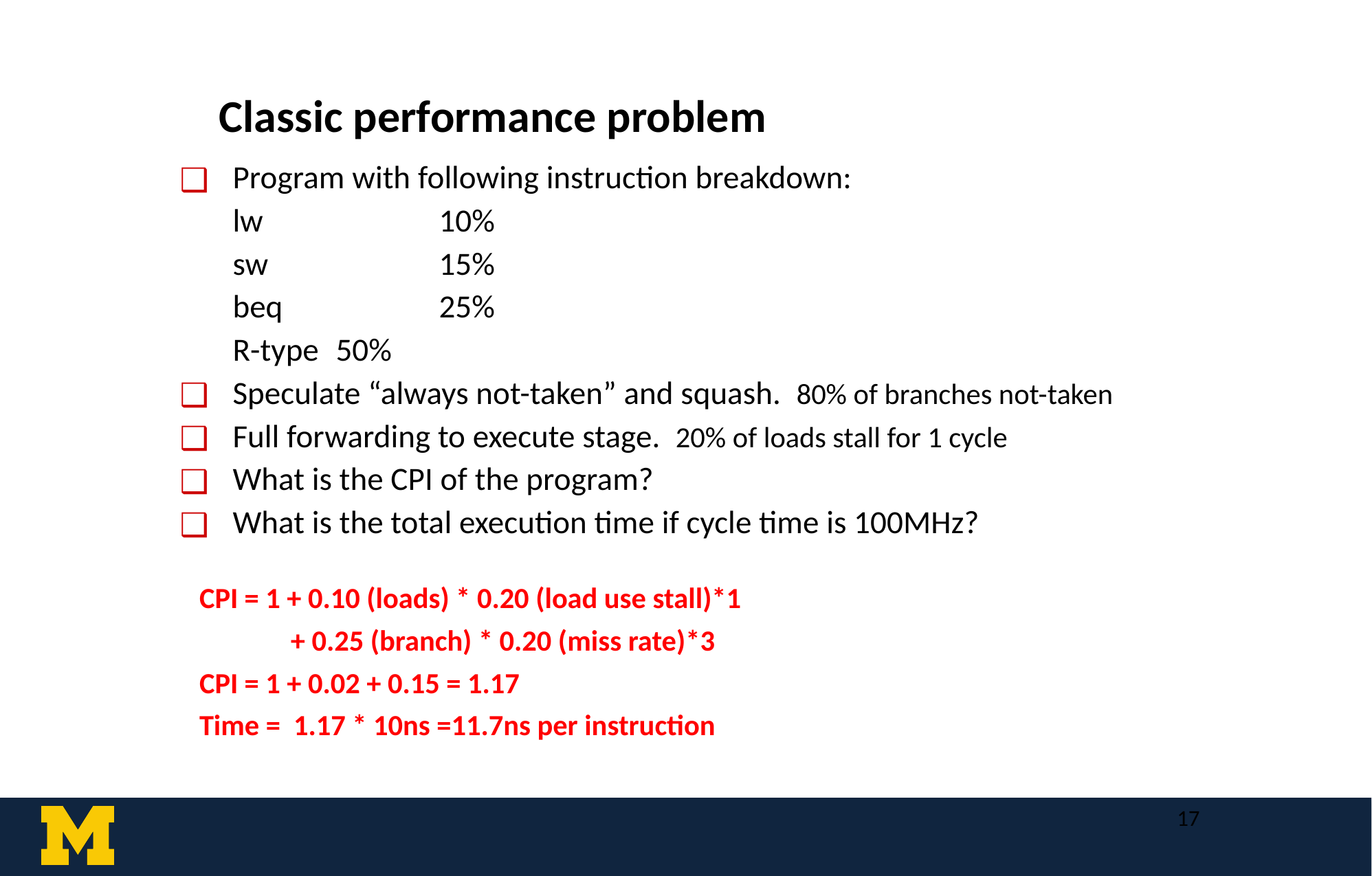

Classic performance problem
Program with following instruction breakdown:
	lw		10%
	sw		15%
	beq		25%
	R-type	50%
Speculate “always not-taken” and squash.  80% of branches not-taken
Full forwarding to execute stage.  20% of loads stall for 1 cycle
What is the CPI of the program?
What is the total execution time if cycle time is 100MHz?

CPI = 1 + 0.10 (loads) * 0.20 (load use stall)*1
              + 0.25 (branch) * 0.20 (miss rate)*3
CPI = 1 + 0.02 + 0.15 = 1.17
Time =  1.17 * 10ns =11.7ns per instruction
17